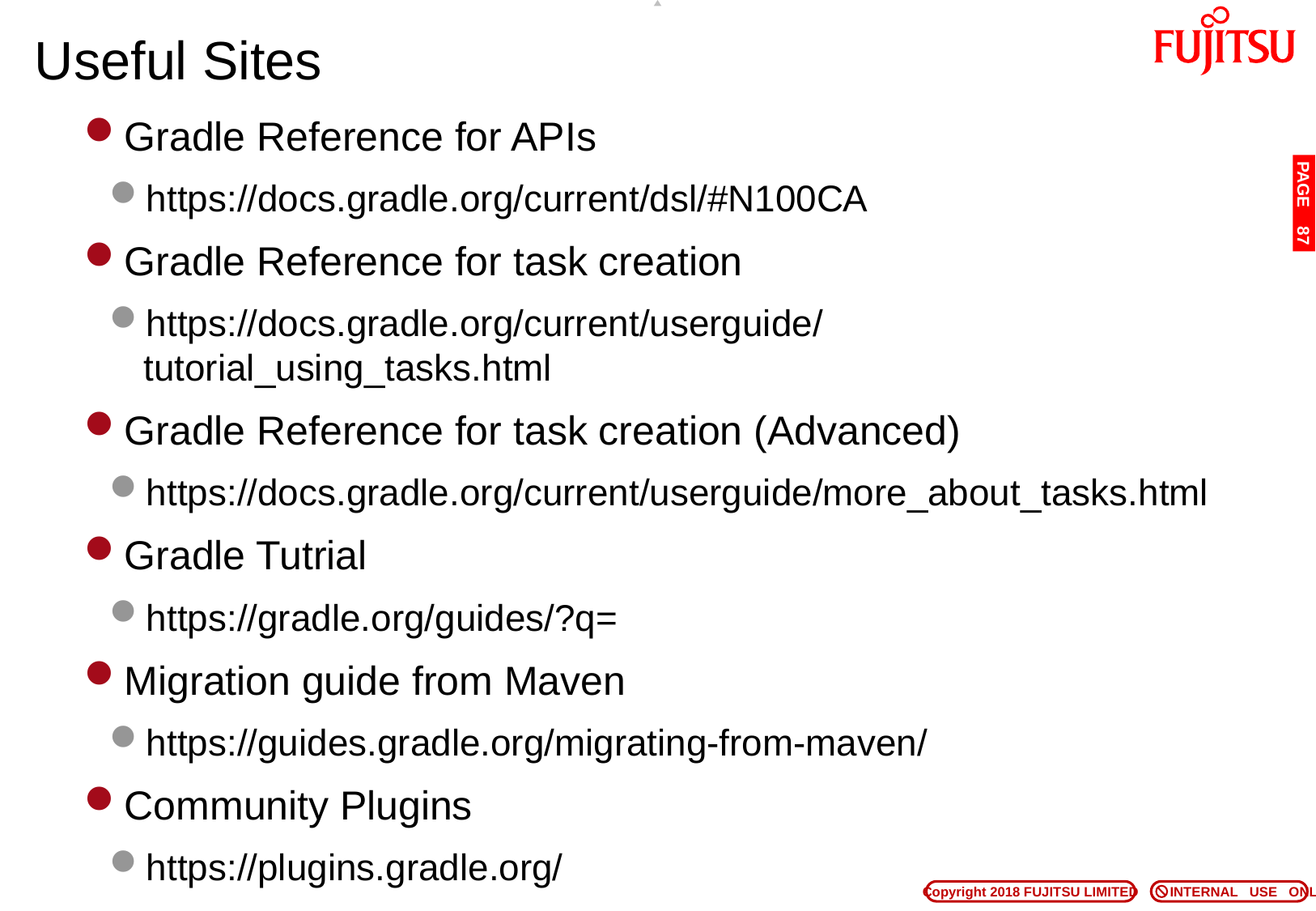

# Useful Sites
Gradle Reference for APIs
https://docs.gradle.org/current/dsl/#N100CA
Gradle Reference for task creation
https://docs.gradle.org/current/userguide/tutorial_using_tasks.html
Gradle Reference for task creation (Advanced)
https://docs.gradle.org/current/userguide/more_about_tasks.html
Gradle Tutrial
https://gradle.org/guides/?q=
Migration guide from Maven
https://guides.gradle.org/migrating-from-maven/
Community Plugins
https://plugins.gradle.org/
PAGE    87